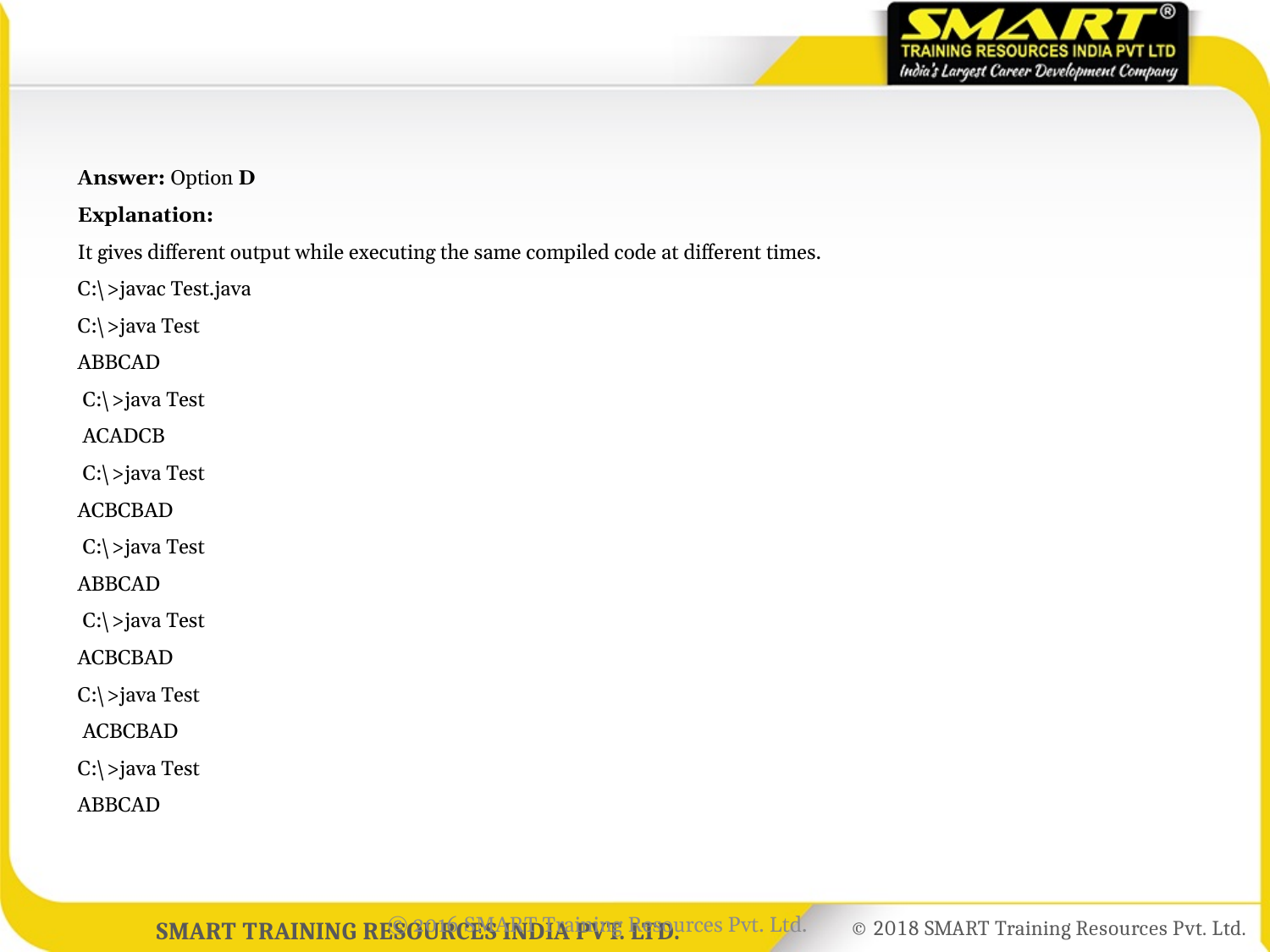

#
Answer: Option D
Explanation:
It gives different output while executing the same compiled code at different times.
C:\>javac Test.java
C:\>java Test
ABBCAD
 C:\>java Test
 ACADCB
 C:\>java Test
ACBCBAD
 C:\>java Test
ABBCAD
 C:\>java Test
ACBCBAD
C:\>java Test
 ACBCBAD
C:\>java Test
ABBCAD

© 2016 SMART Training Resources Pvt. Ltd.